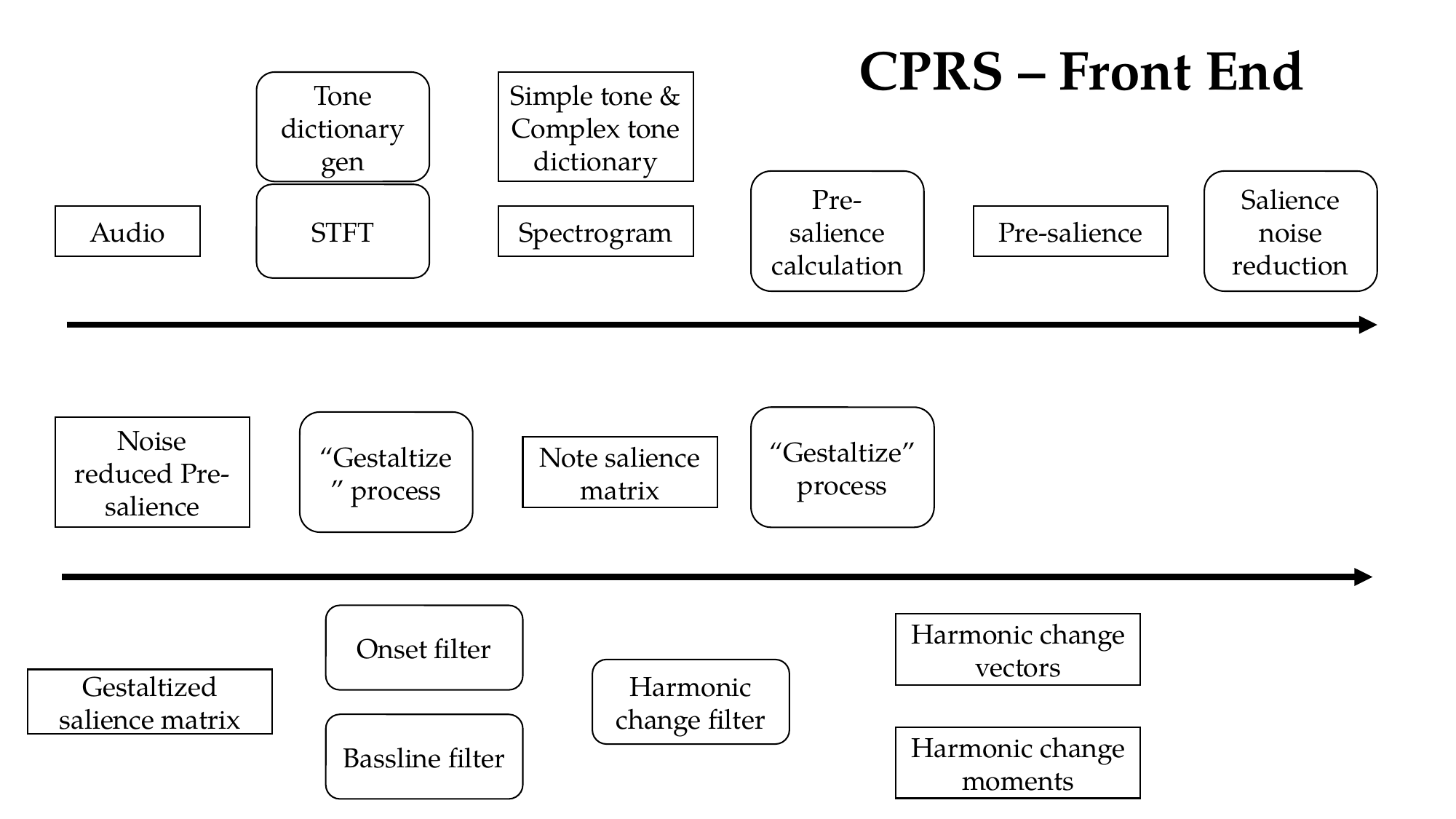

CPRS – Front End
Tone dictionary gen
Simple tone & Complex tone dictionary
Pre-salience calculation
Salience noise reduction
STFT
Audio
Spectrogram
Pre-salience
“Gestaltize” process
“Gestaltize” process
Noise reduced Pre-salience
Note salience matrix
Onset filter
Harmonic change vectors
Harmonic change filter
Gestaltized salience matrix
Bassline filter
Harmonic change moments